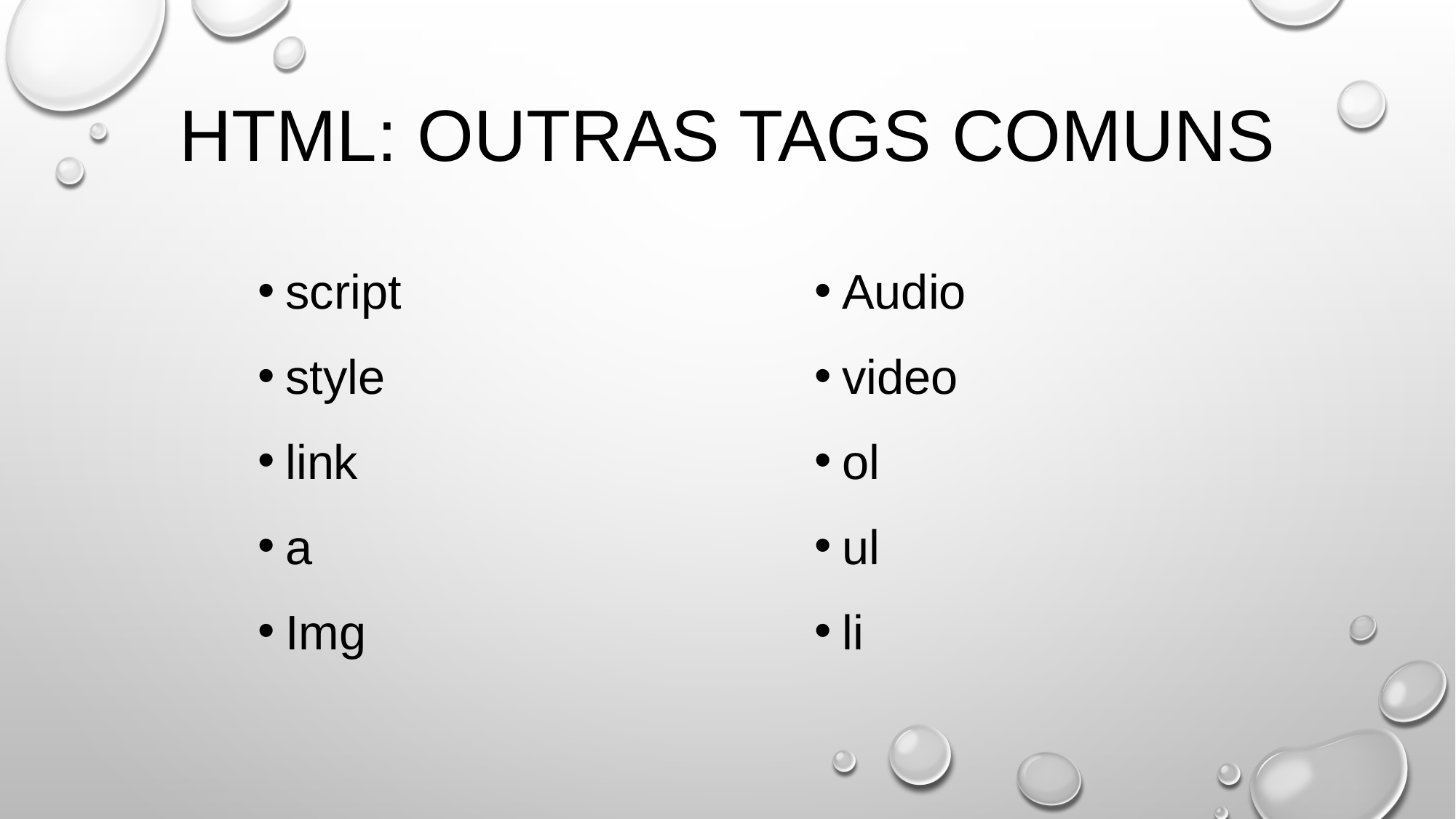

# Html: Outras tags comuns
script
style
link
a
Img

Audio
video
ol
ul
li